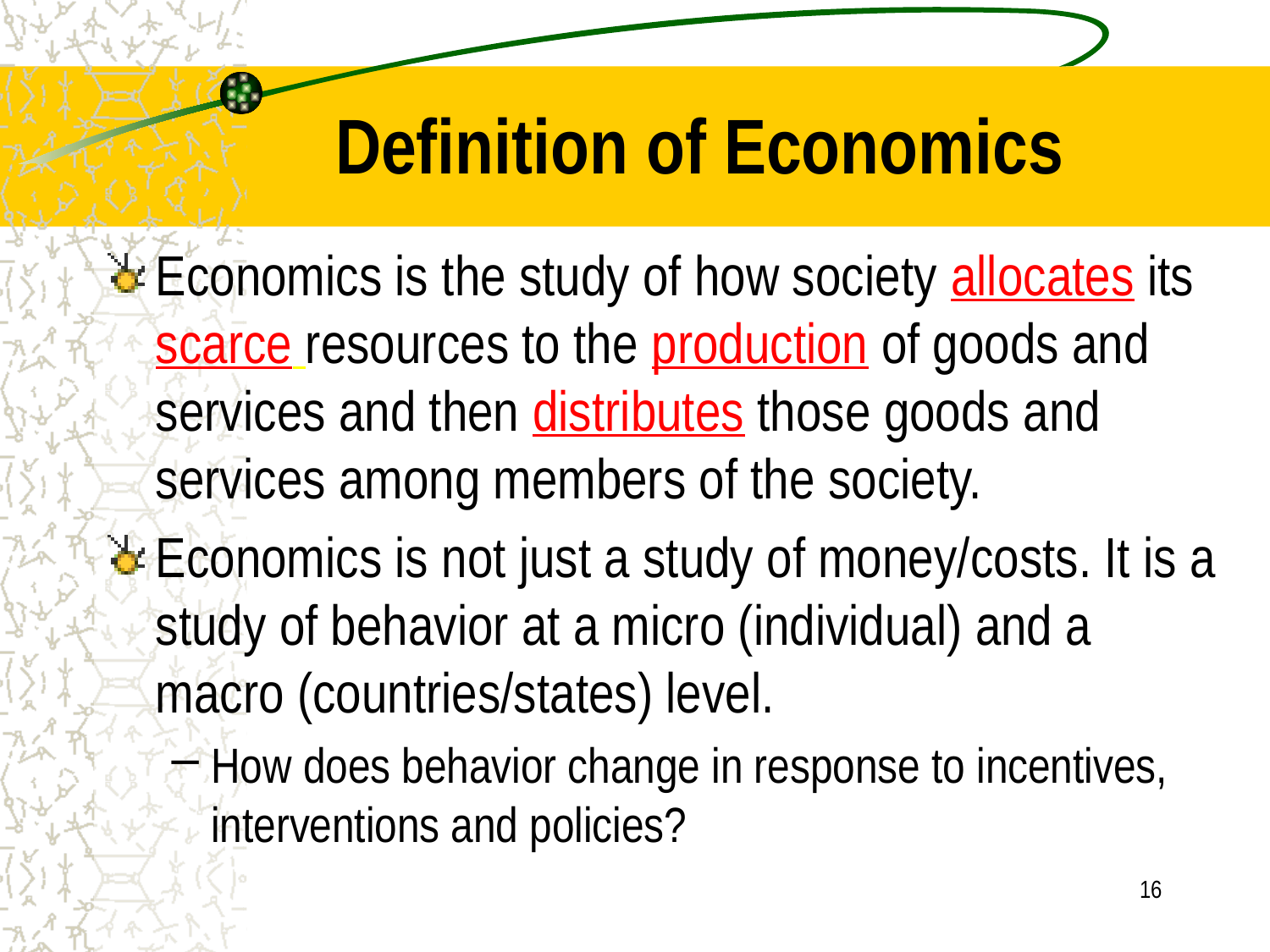

# Definition of Economics
Economics is the study of how society allocates its scarce resources to the production of goods and services and then distributes those goods and services among members of the society.
Economics is not just a study of money/costs. It is a study of behavior at a micro (individual) and a macro (countries/states) level.
How does behavior change in response to incentives, interventions and policies?
16